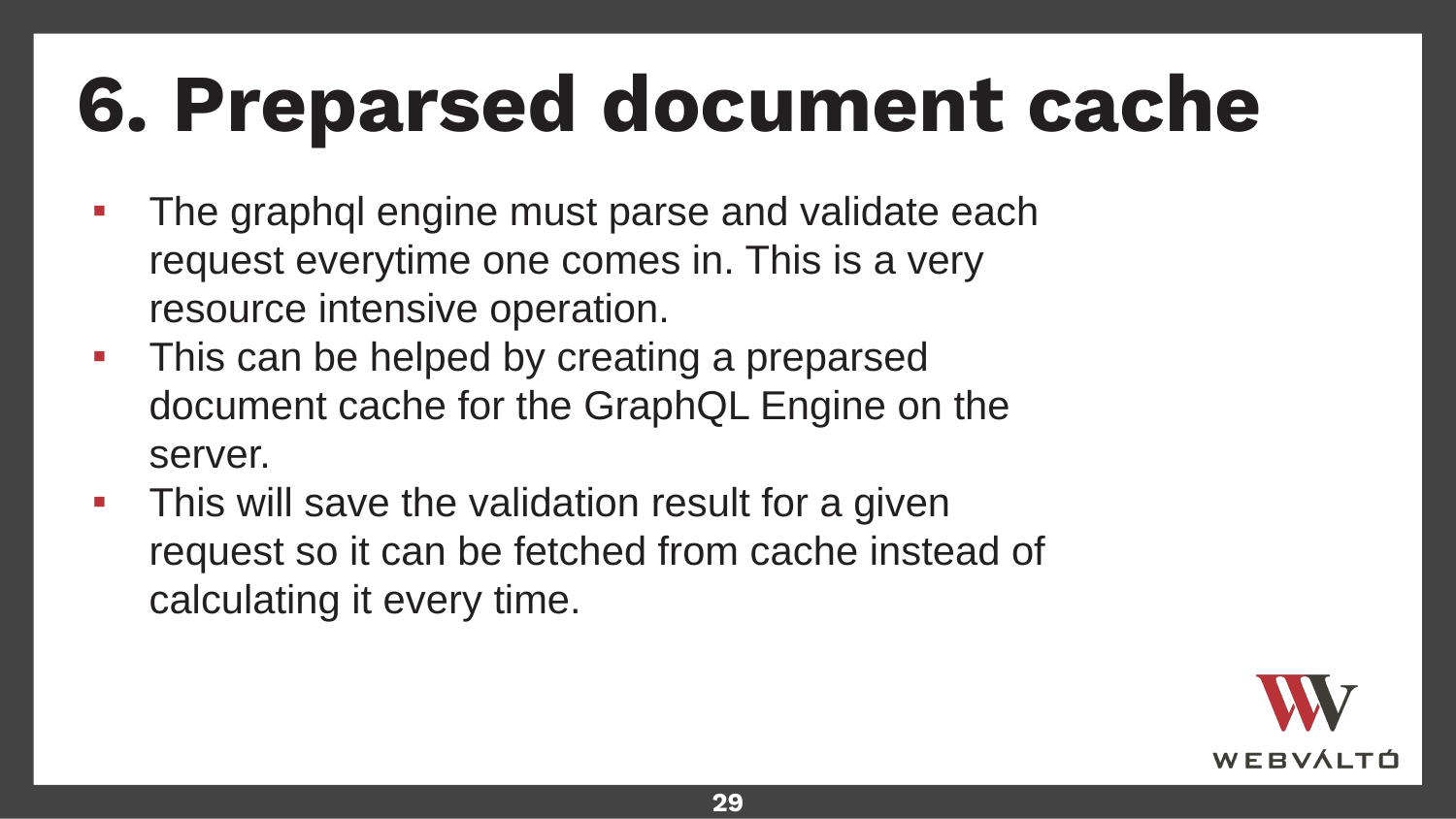

# 6. Preparsed document cache
The graphql engine must parse and validate each request everytime one comes in. This is a very resource intensive operation.
This can be helped by creating a preparsed document cache for the GraphQL Engine on the server.
This will save the validation result for a given request so it can be fetched from cache instead of calculating it every time.
29